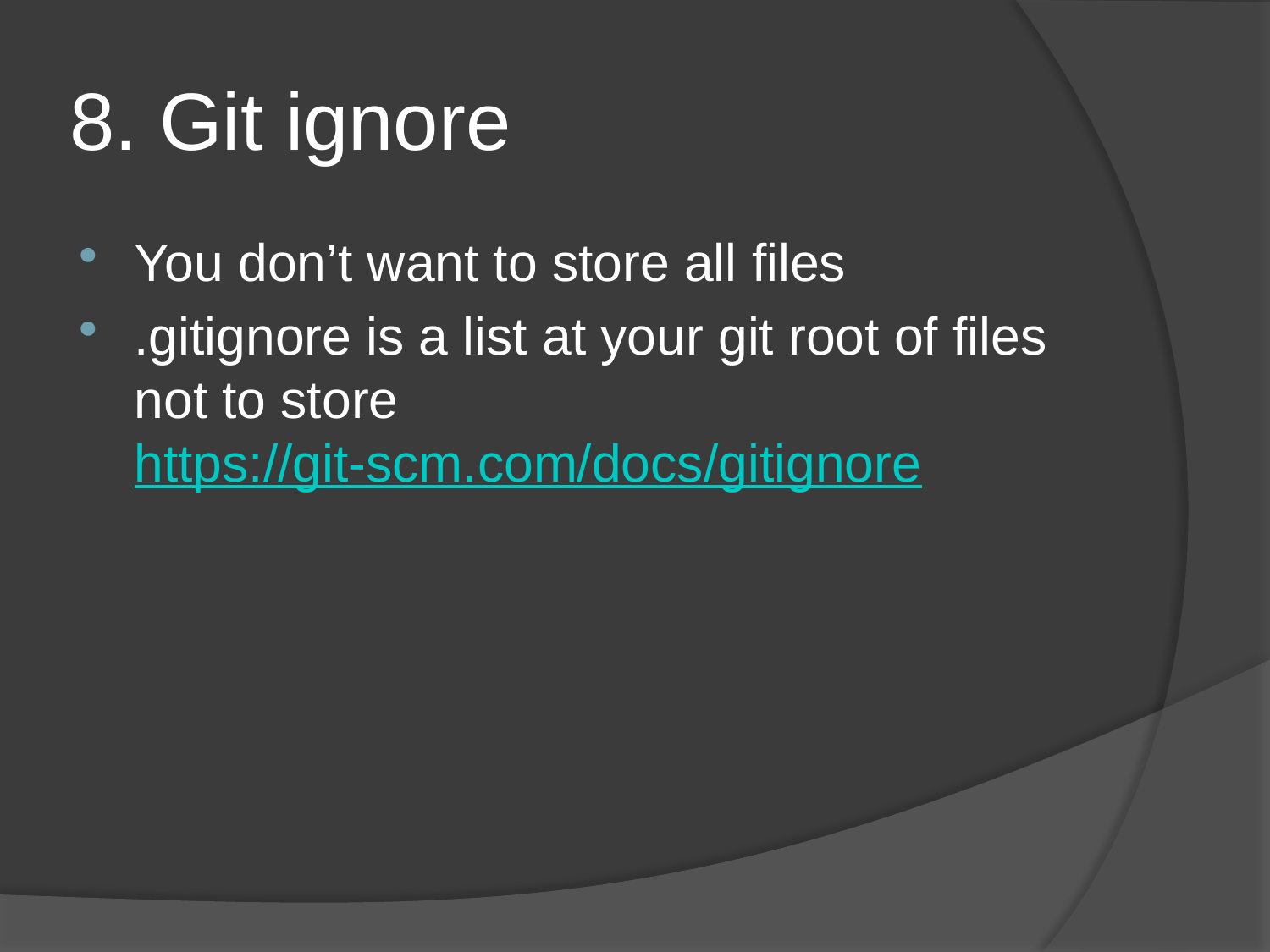

# 8. Git ignore
You don’t want to store all files
.gitignore is a list at your git root of files not to store
https://git-scm.com/docs/gitignore